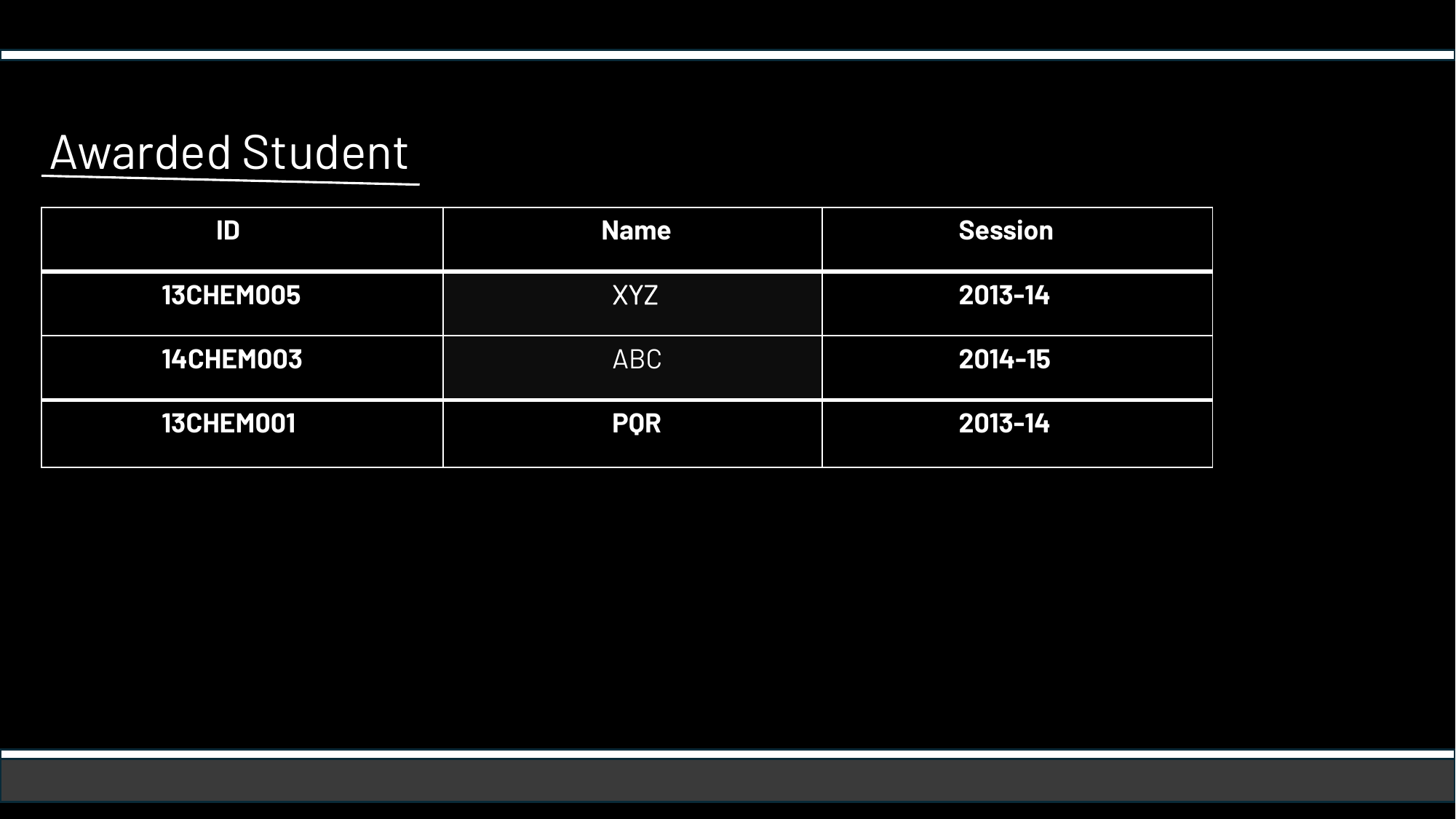

Awarded Student
| ID | Name | Session |
| --- | --- | --- |
| 13CHEM005 | XYZ | 2013-14 |
| 14CHEM003 | ABC | 2014-15 |
| 13CHEM001 | PQR | 2013-14 |

11/26/2024
Department of Chemistry
3